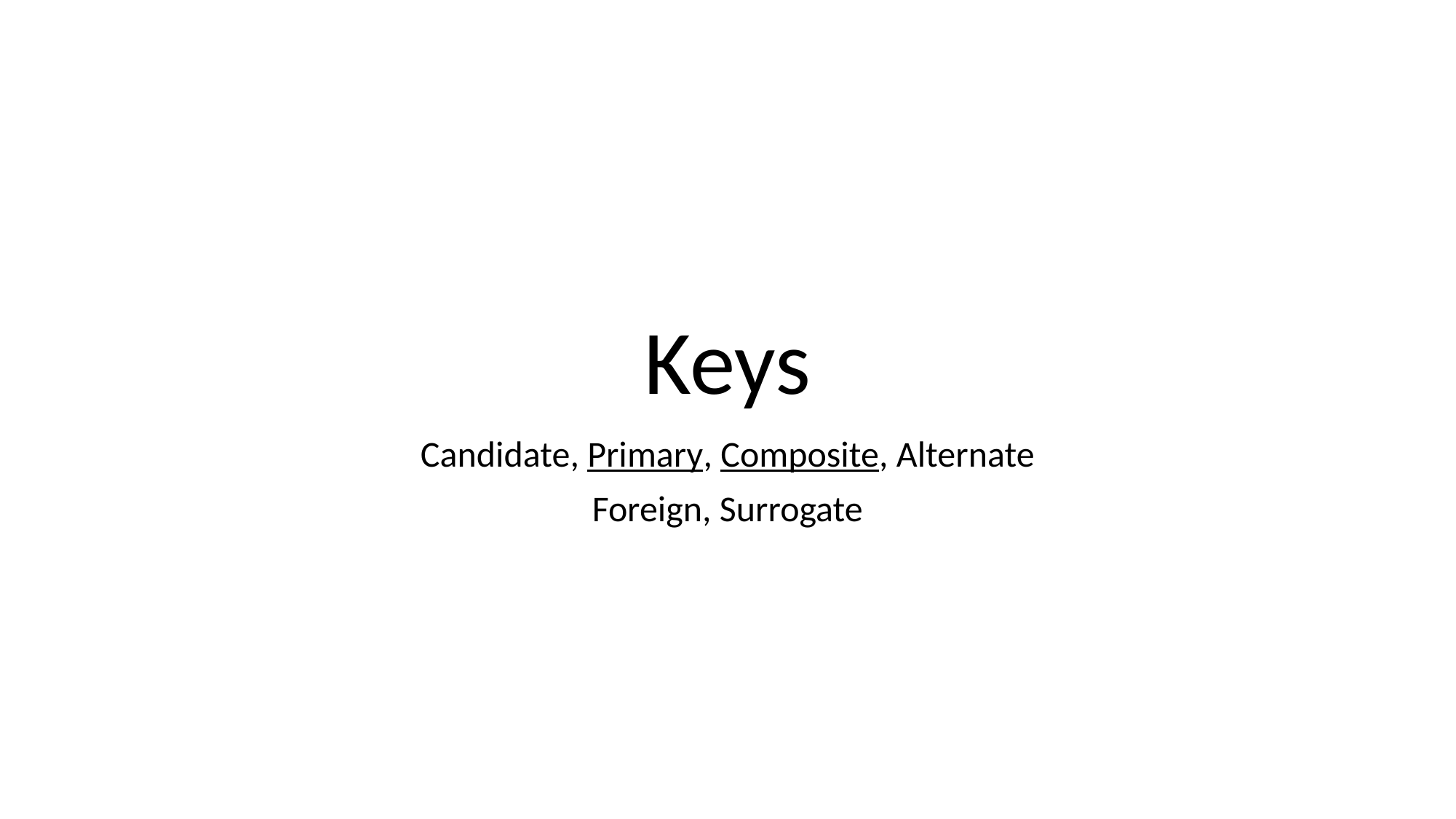

# Keys
Candidate, Primary, Composite, Alternate
Foreign, Surrogate